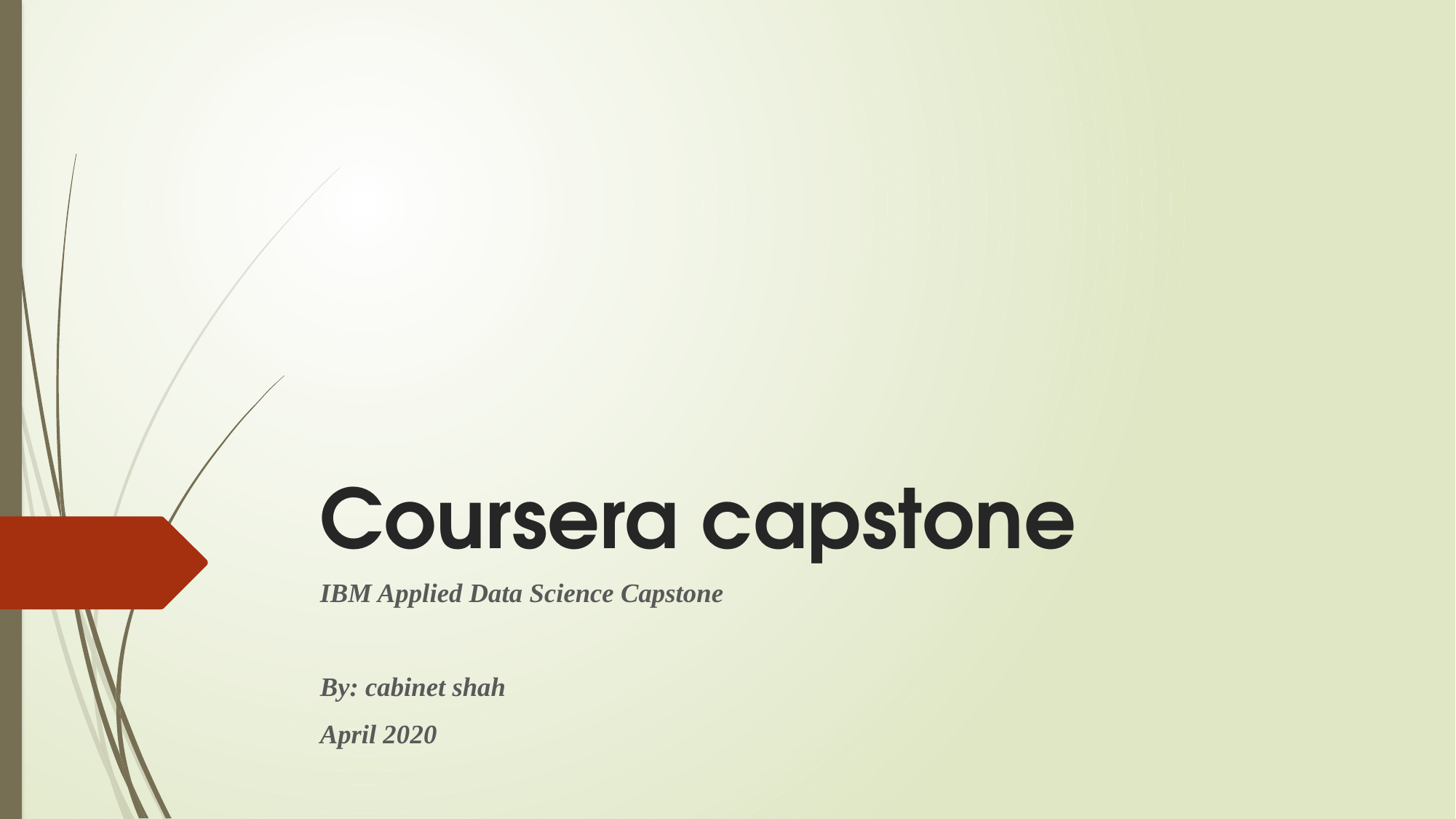

# Coursera capstone
IBM Applied Data Science Capstone

By: cabinet shah
April 2020